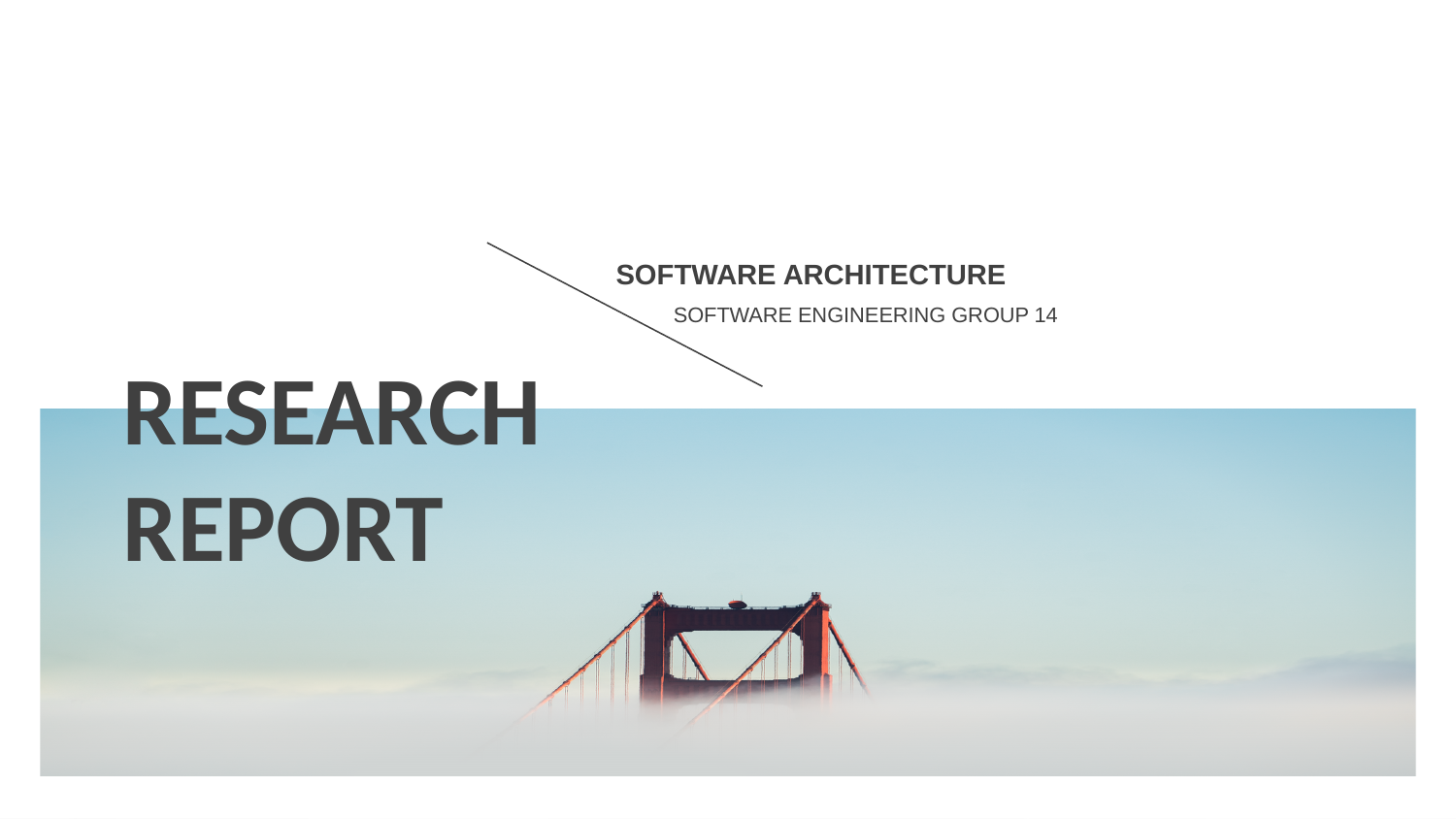

SOFTWARE ARCHITECTURE
SOFTWARE ENGINEERING GROUP 14
RESEARCH REPORT